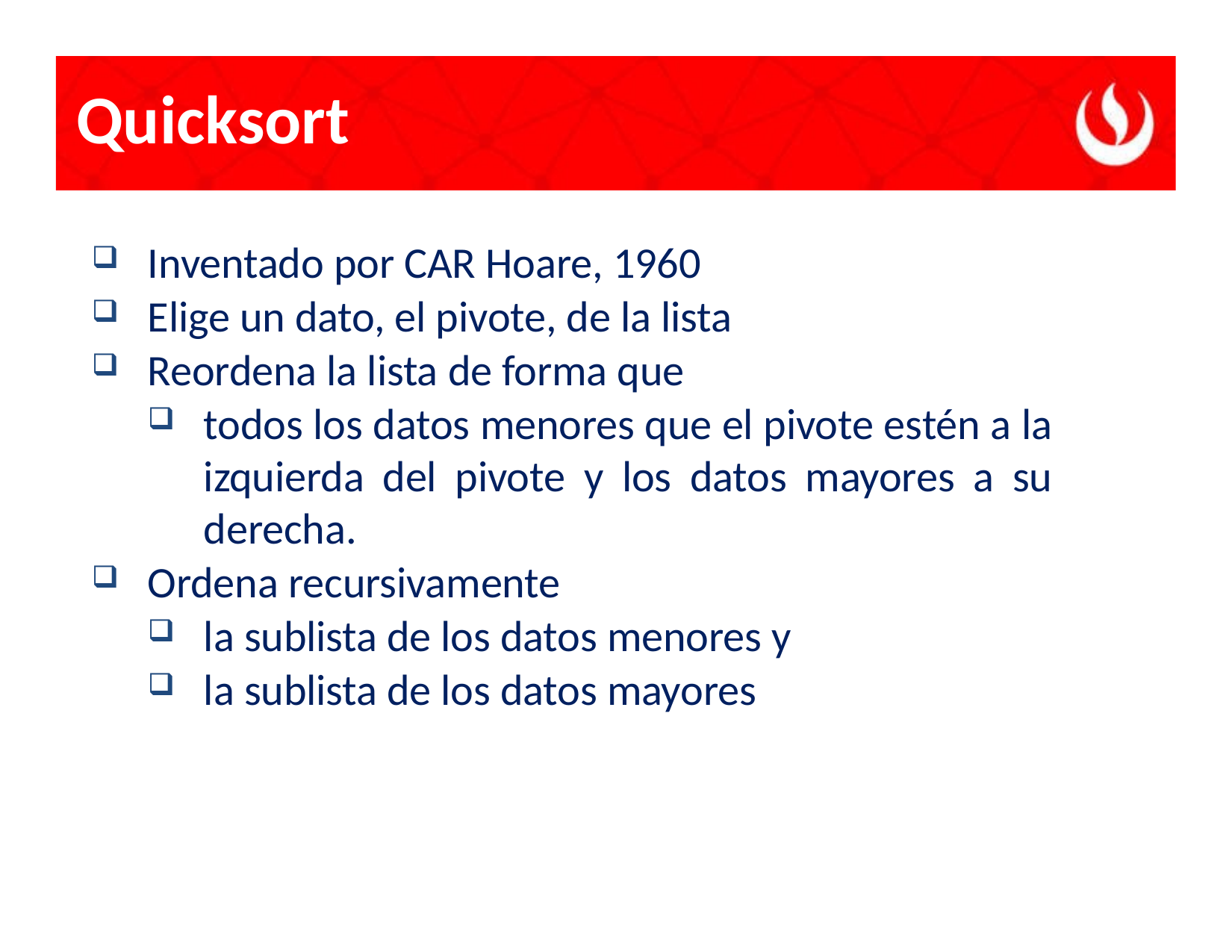

# Quicksort
Inventado por CAR Hoare, 1960
Elige un dato, el pivote, de la lista
Reordena la lista de forma que
todos los datos menores que el pivote estén a la izquierda del pivote y los datos mayores a su derecha.
Ordena recursivamente
la sublista de los datos menores y
la sublista de los datos mayores